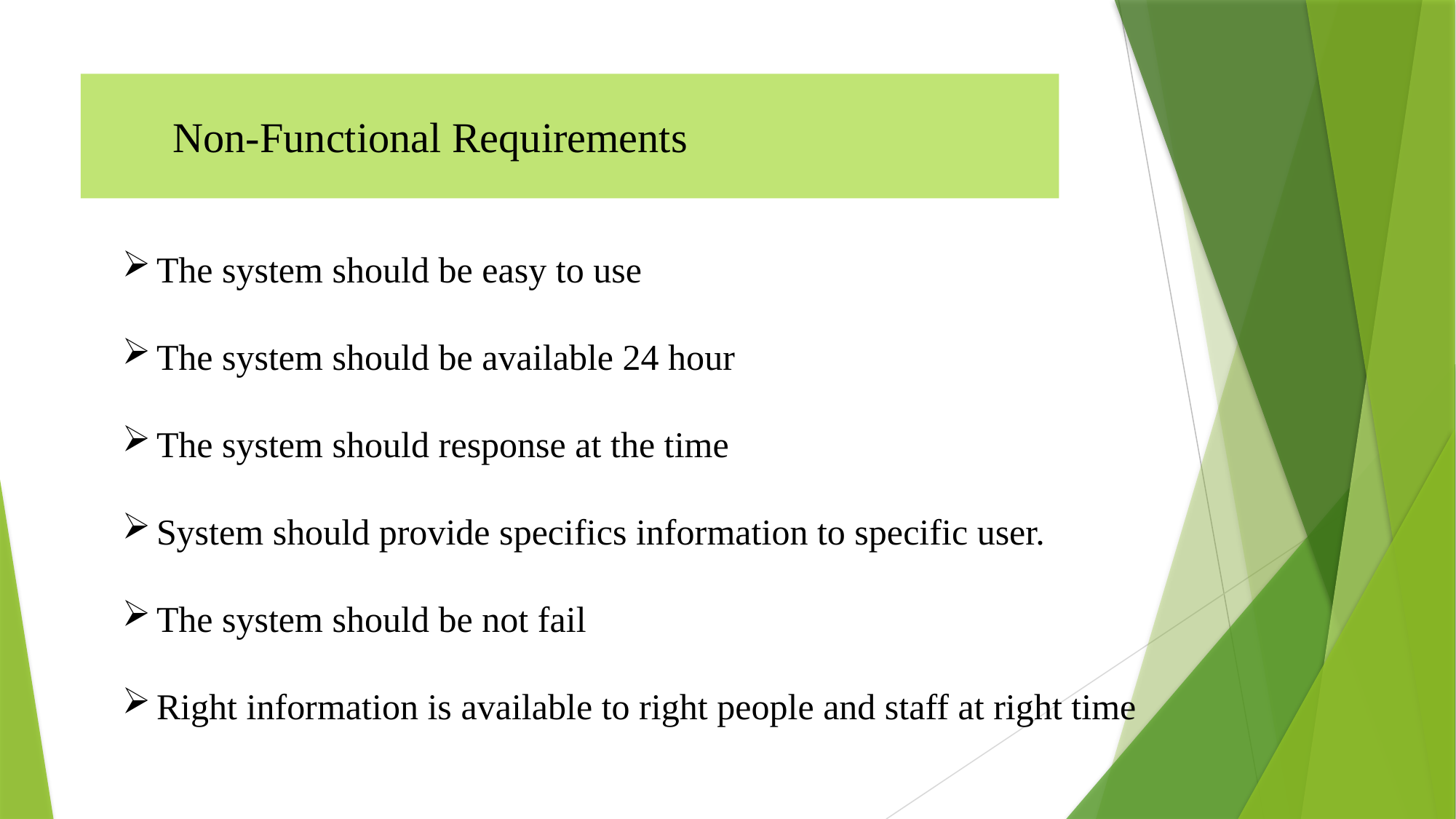

Non-Functional Requirements
The system should be easy to use

The system should be available 24 hour

The system should response at the time

System should provide specifics information to specific user.

The system should be not fail

Right information is available to right people and staff at right time